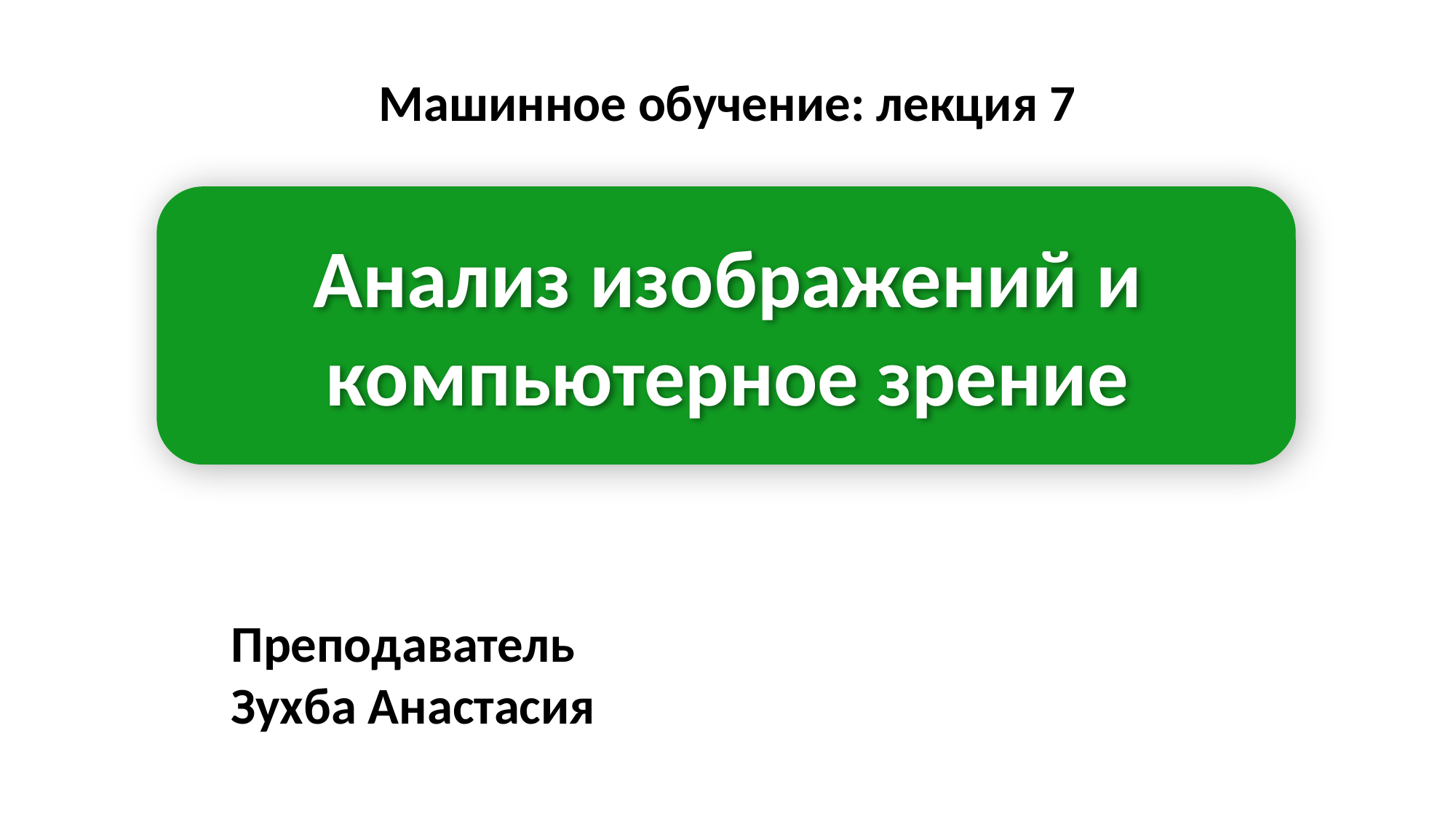

Машинное обучение: лекция 7

Анализ изображений и компьютерное зрение
Преподаватель
Зухба Анастасия